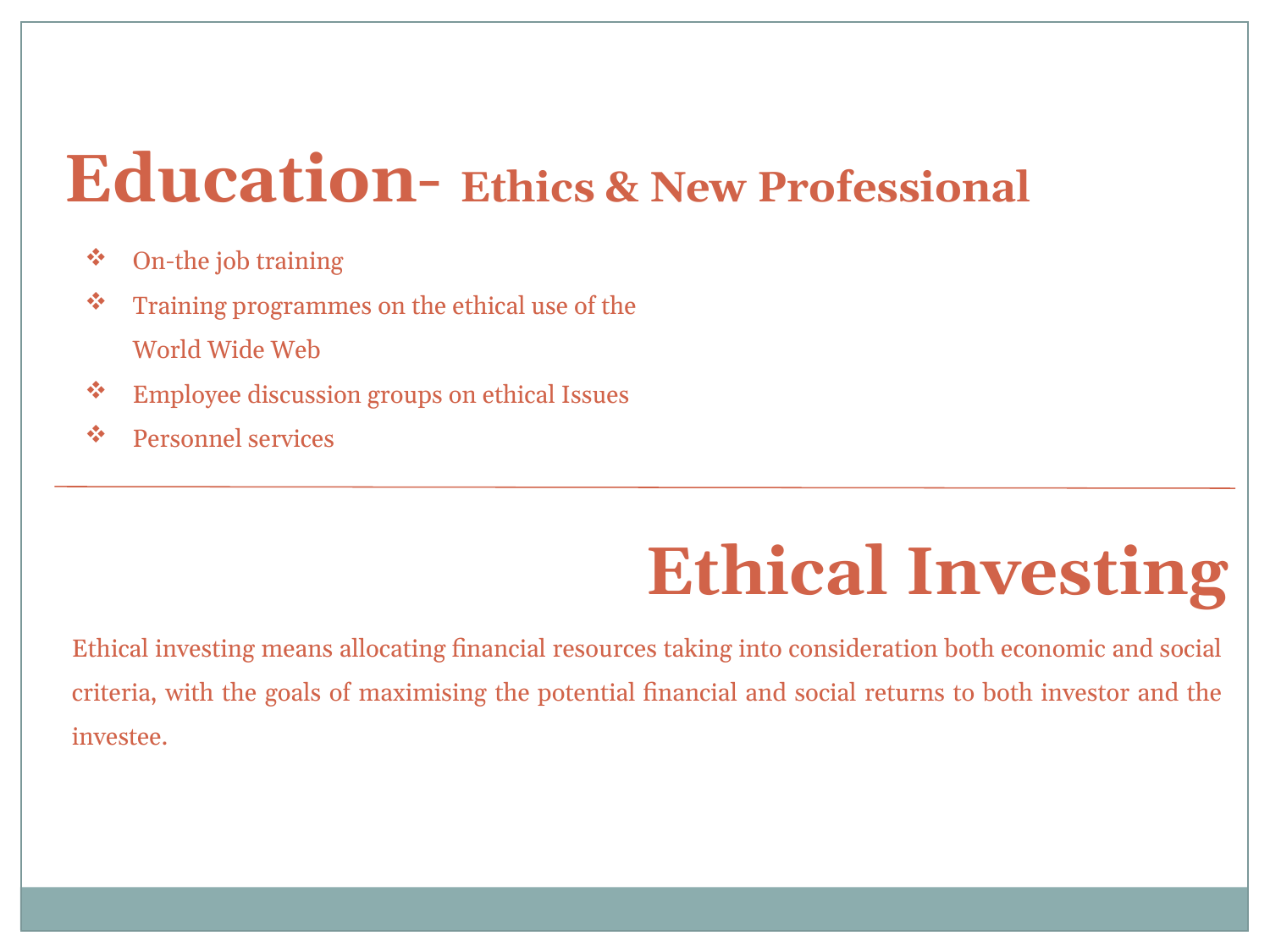

Education- Ethics & New Professional
On-the job training
Training programmes on the ethical use of the World Wide Web
Employee discussion groups on ethical Issues
Personnel services
Ethical Investing
Ethical investing means allocating financial resources taking into consideration both economic and social criteria, with the goals of maximising the potential financial and social returns to both investor and the investee.